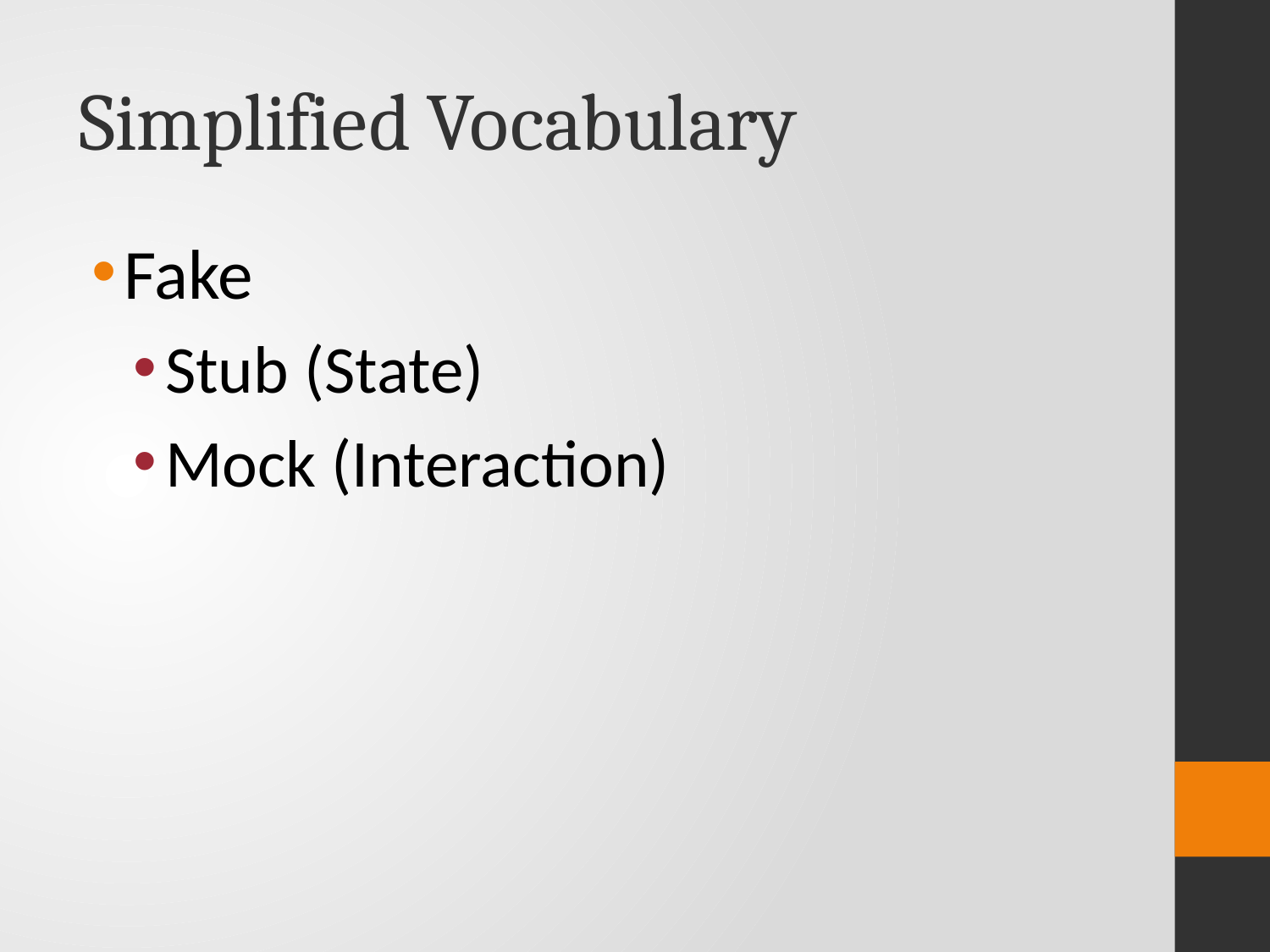

# Simplified Vocabulary
Fake
Stub (State)
Mock (Interaction)